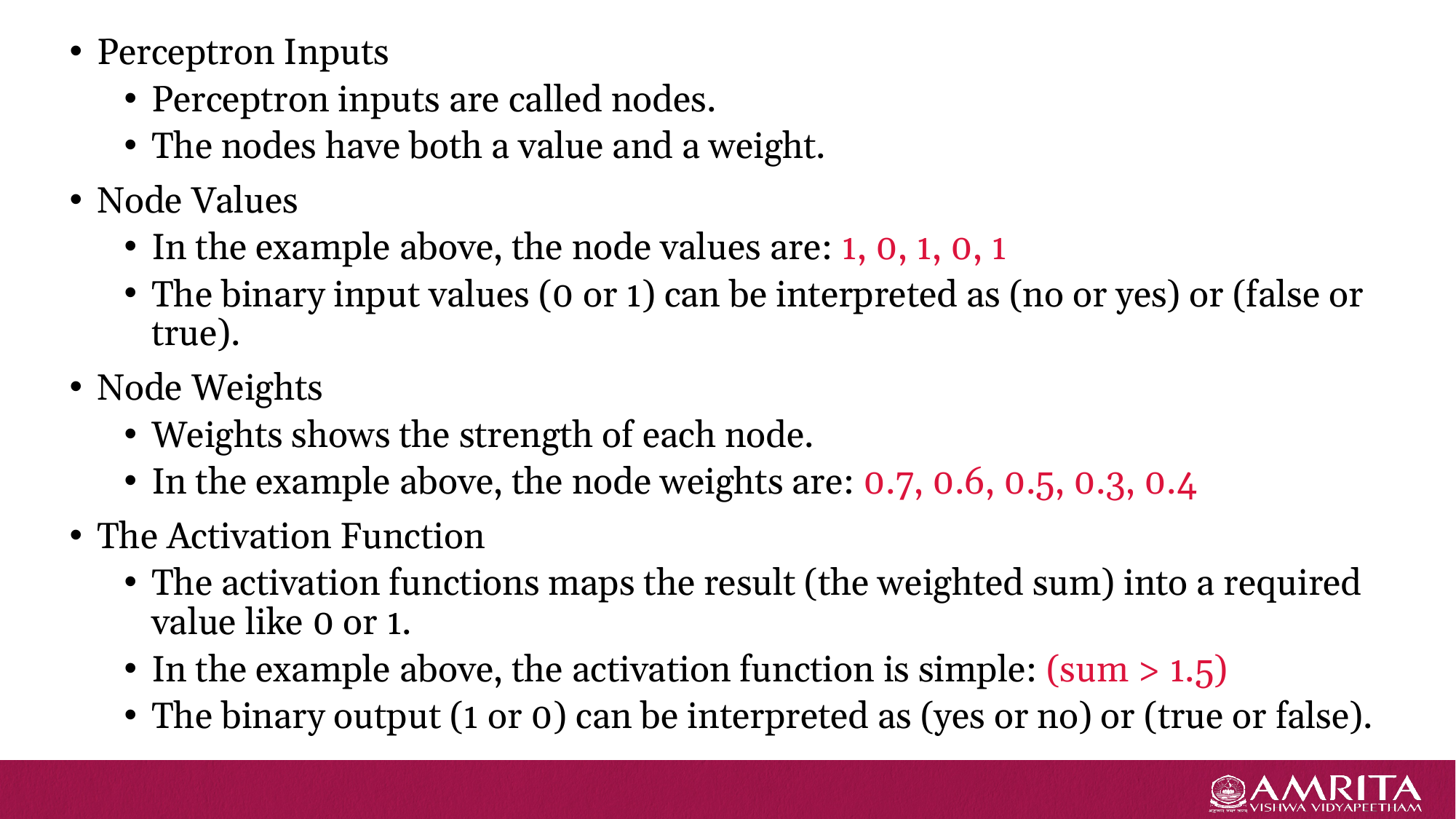

Perceptron Inputs
Perceptron inputs are called nodes.
The nodes have both a value and a weight.
Node Values
In the example above, the node values are: 1, 0, 1, 0, 1
The binary input values (0 or 1) can be interpreted as (no or yes) or (false or true).
Node Weights
Weights shows the strength of each node.
In the example above, the node weights are: 0.7, 0.6, 0.5, 0.3, 0.4
The Activation Function
The activation functions maps the result (the weighted sum) into a required value like 0 or 1.
In the example above, the activation function is simple: (sum > 1.5)
The binary output (1 or 0) can be interpreted as (yes or no) or (true or false).